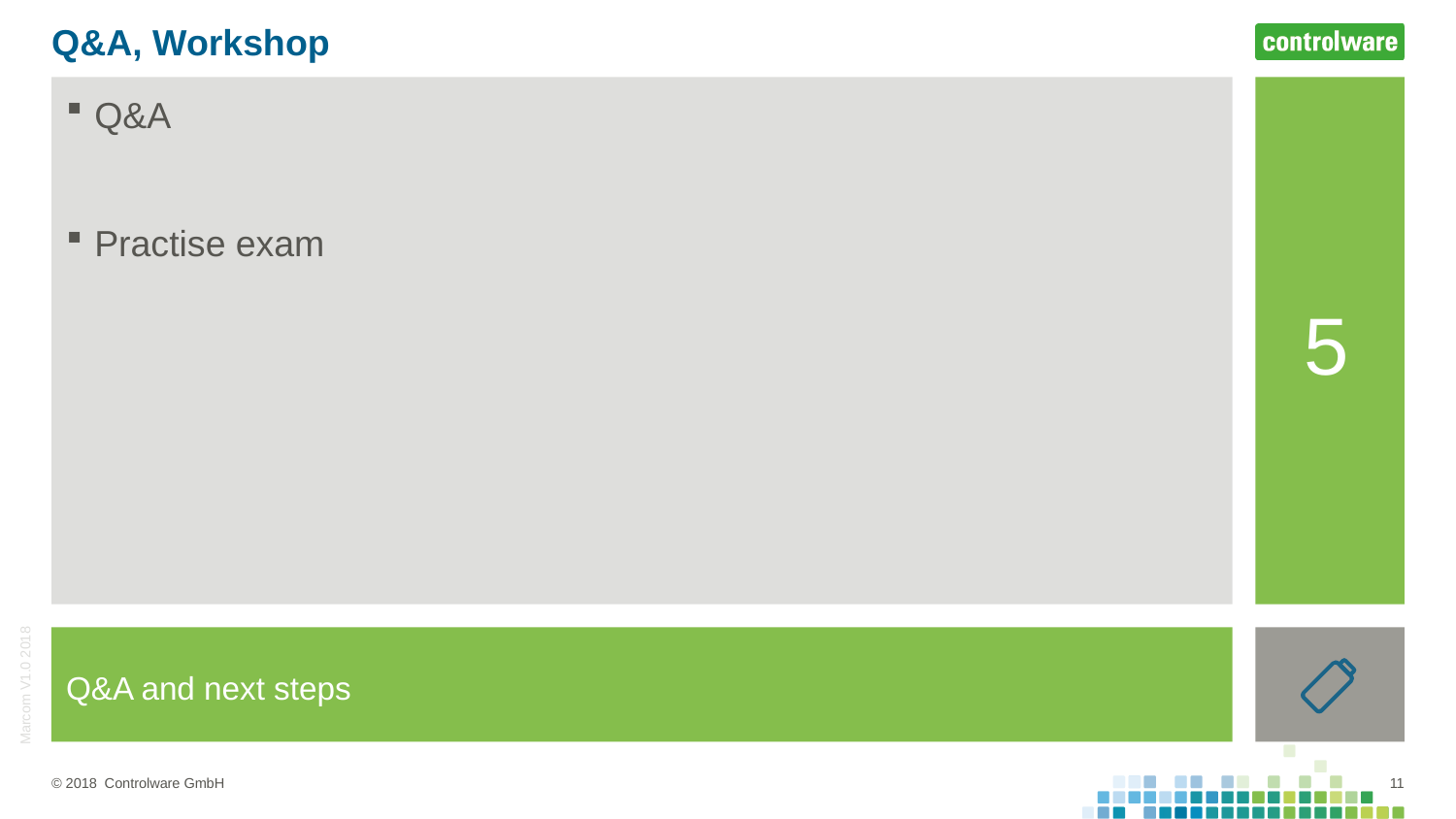

# Q&A, Workshop
Q&A

Practise exam
5
Q&A and next steps